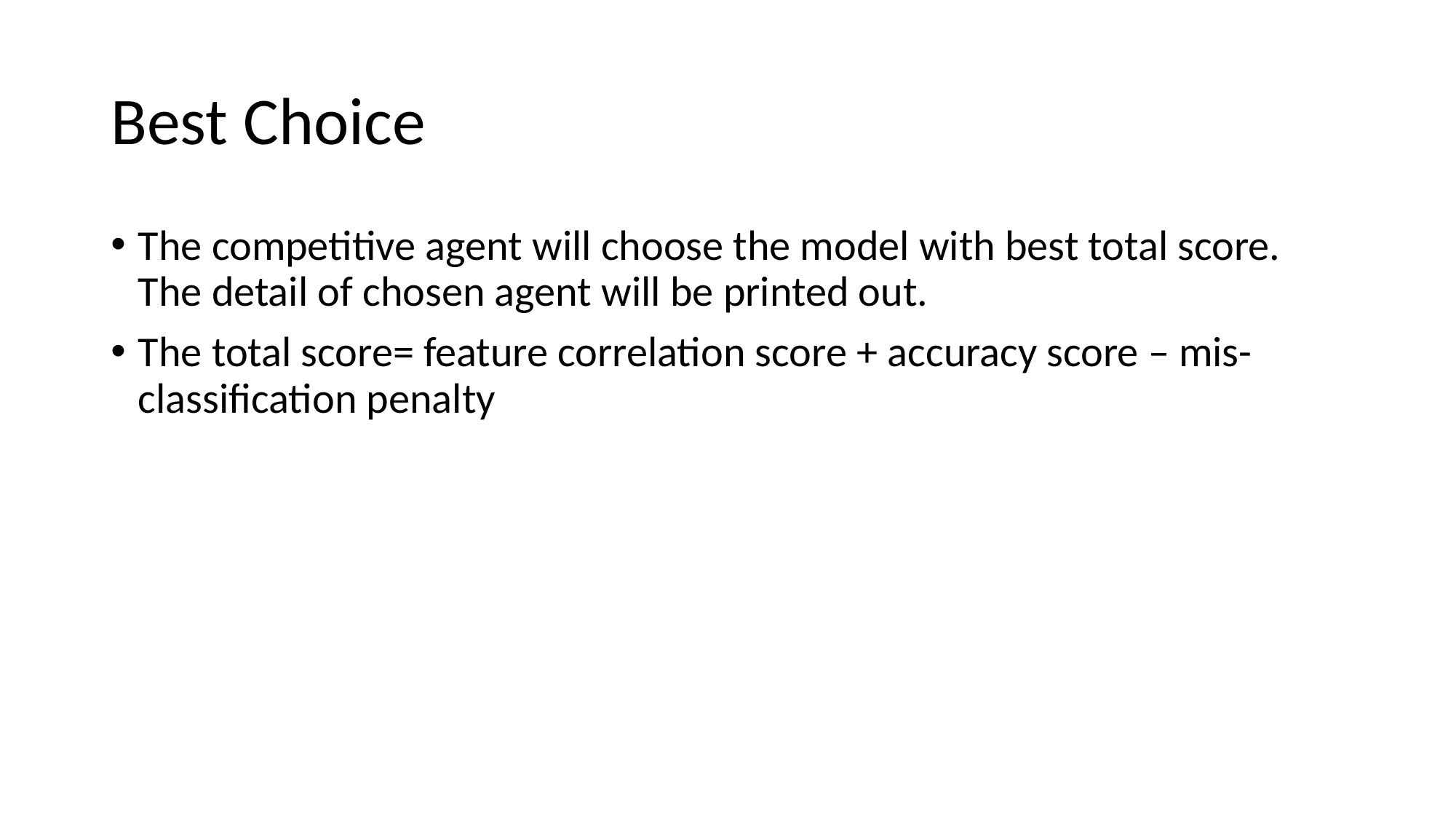

# Best Choice
The competitive agent will choose the model with best total score. The detail of chosen agent will be printed out.
The total score= feature correlation score + accuracy score – mis-classification penalty